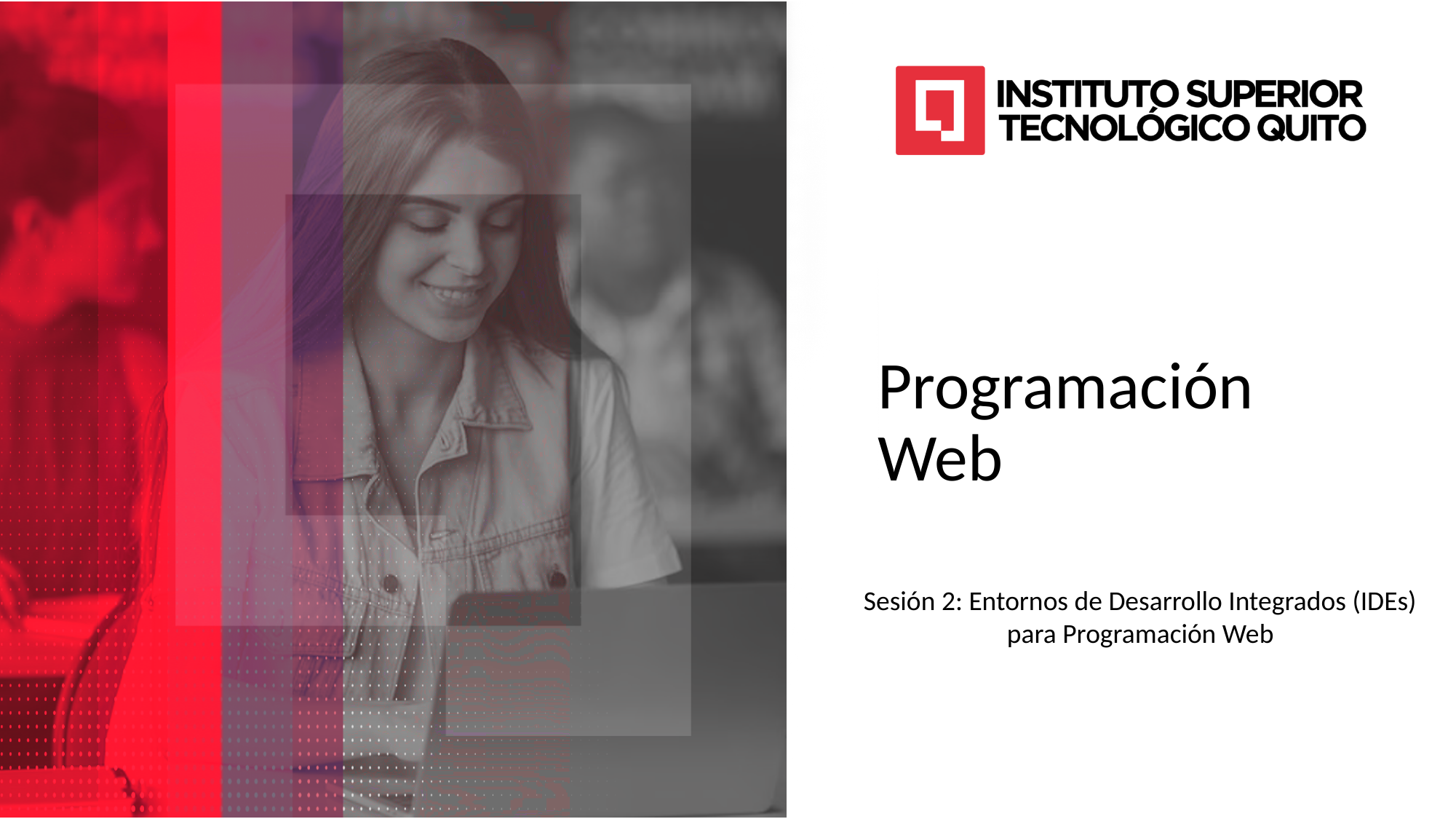

Programación Web
Sesión 2: Entornos de Desarrollo Integrados (IDEs)
para Programación Web